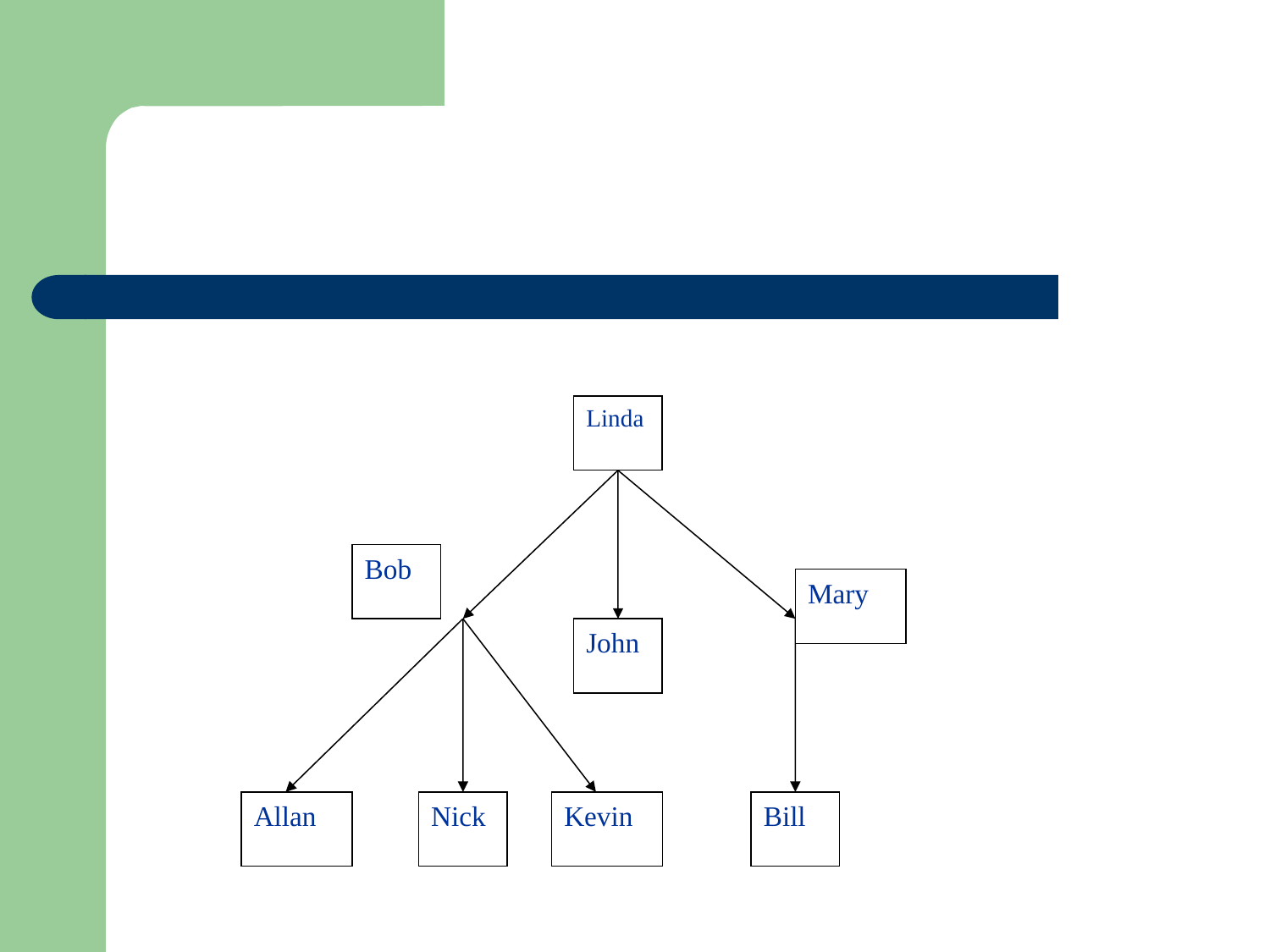

Linda

Bob
Mary

John

Allan
Nick
Kevin
Bill
33